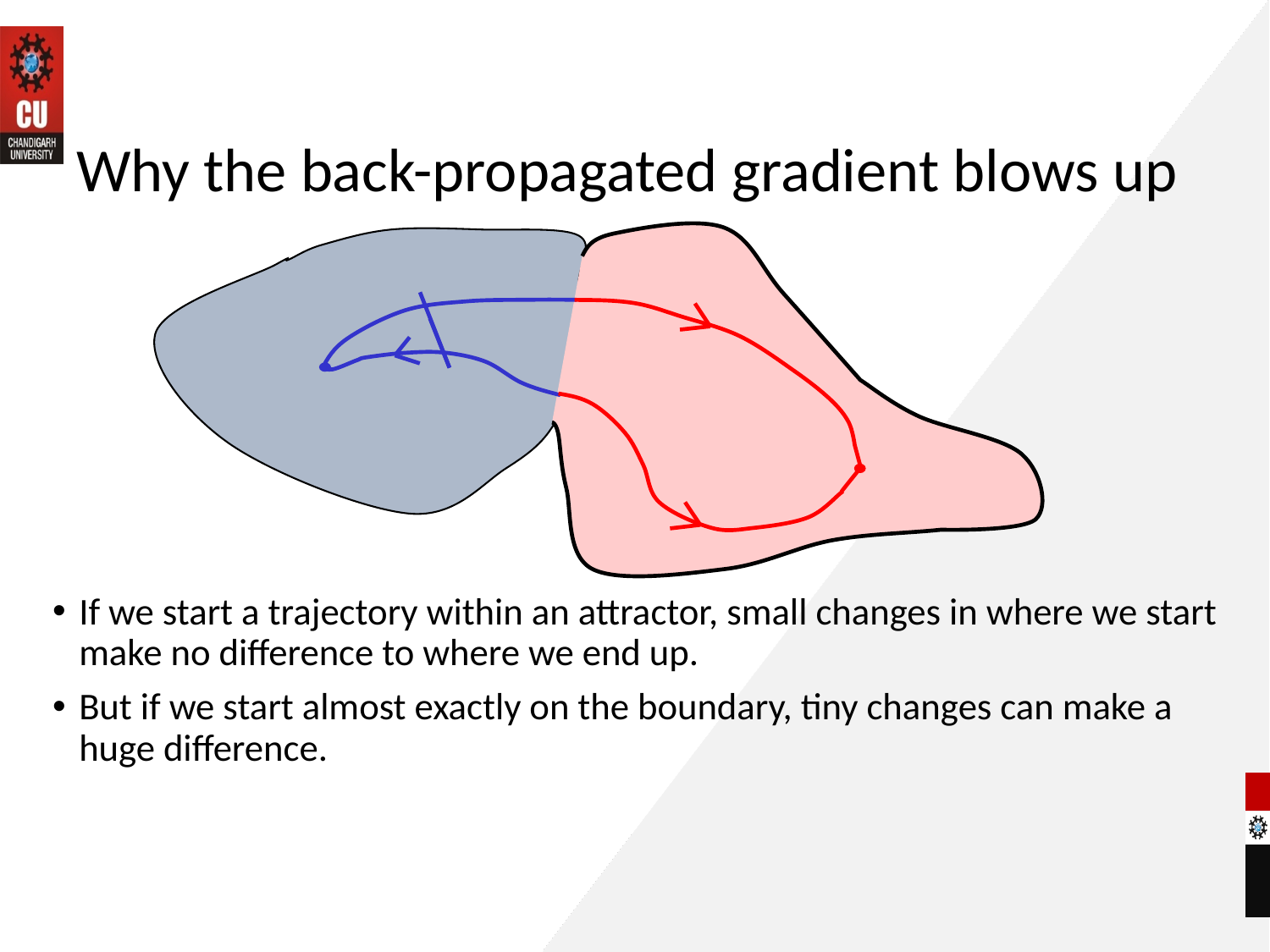

# Why the back-propagated gradient blows up

If we start a trajectory within an attractor, small changes in where we start make no difference to where we end up.
But if we start almost exactly on the boundary, tiny changes can make a huge difference.